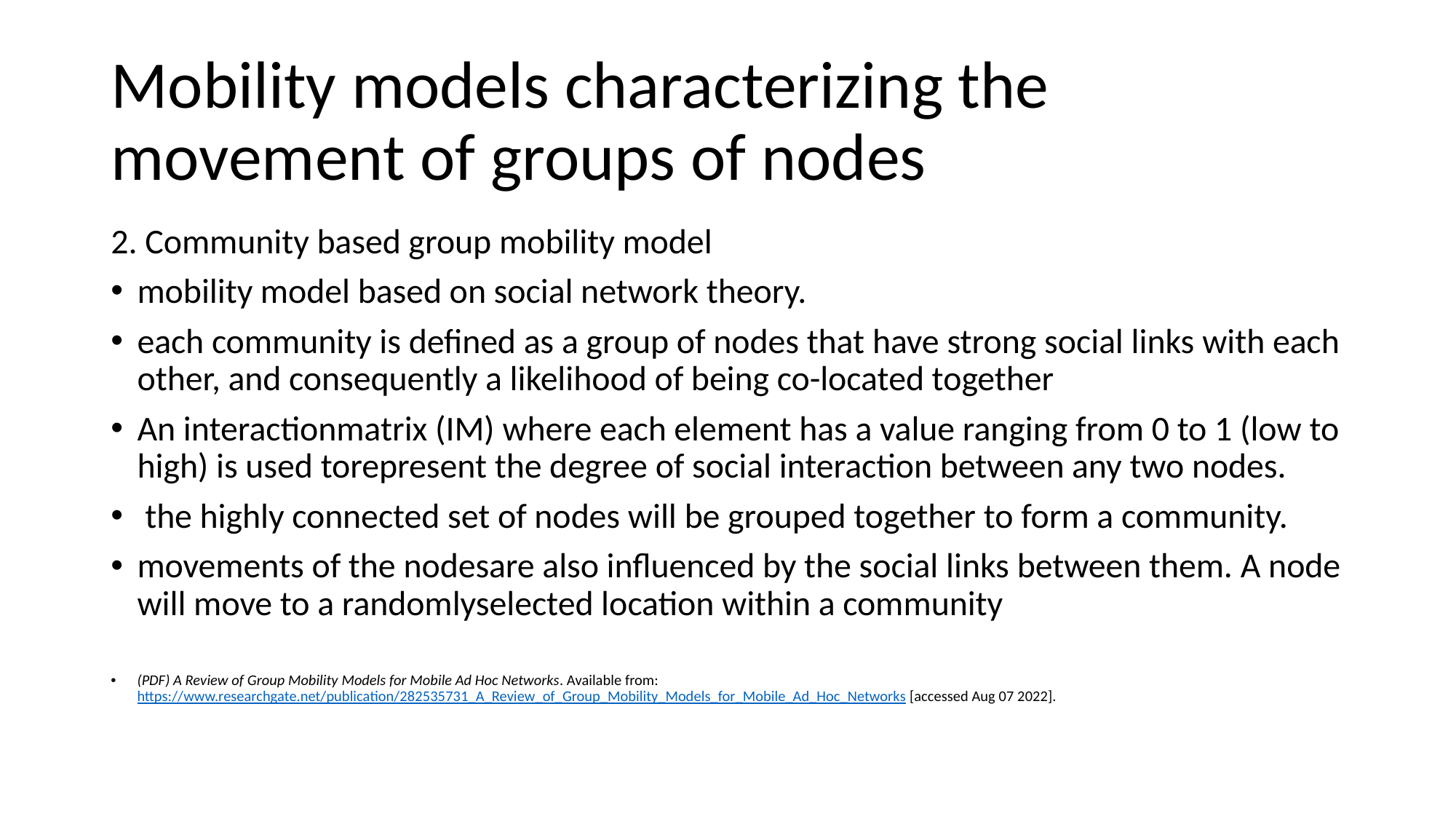

# Mobility models characterizing the movement of groups of nodes
2. Community based group mobility model
mobility model based on social network theory.
each community is defined as a group of nodes that have strong social links with each other, and consequently a likelihood of being co-located together
An interactionmatrix (IM) where each element has a value ranging from 0 to 1 (low to high) is used torepresent the degree of social interaction between any two nodes.
 the highly connected set of nodes will be grouped together to form a community.
movements of the nodesare also influenced by the social links between them. A node will move to a randomlyselected location within a community
(PDF) A Review of Group Mobility Models for Mobile Ad Hoc Networks. Available from: https://www.researchgate.net/publication/282535731_A_Review_of_Group_Mobility_Models_for_Mobile_Ad_Hoc_Networks [accessed Aug 07 2022].